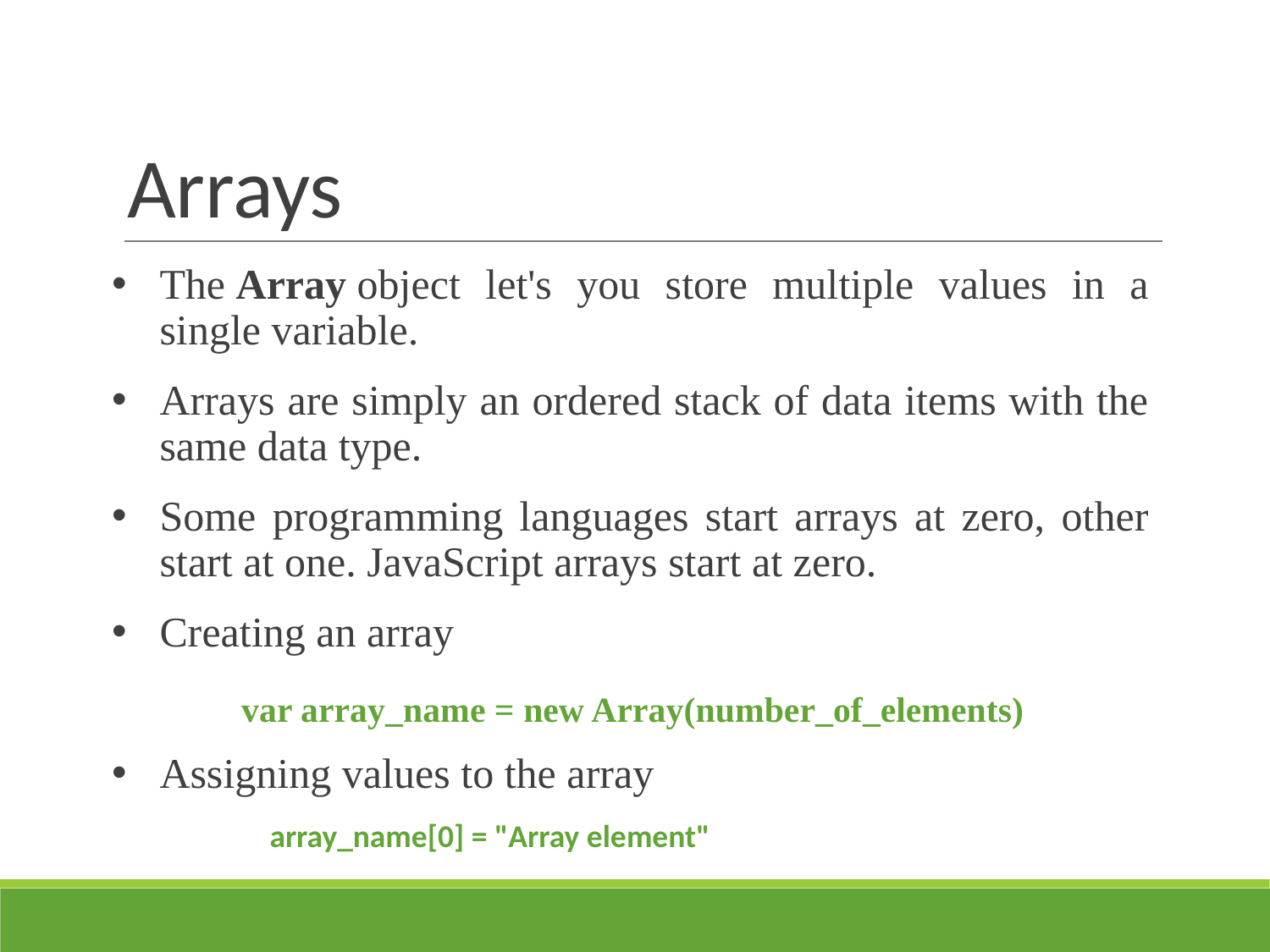

# Arrays
The Array object let's you store multiple values in a single variable.
Arrays are simply an ordered stack of data items with the same data type.
Some programming languages start arrays at zero, other start at one. JavaScript arrays start at zero.
Creating an array

Assigning values to the array
var array_name = new Array(number_of_elements)
array_name[0] = "Array element"